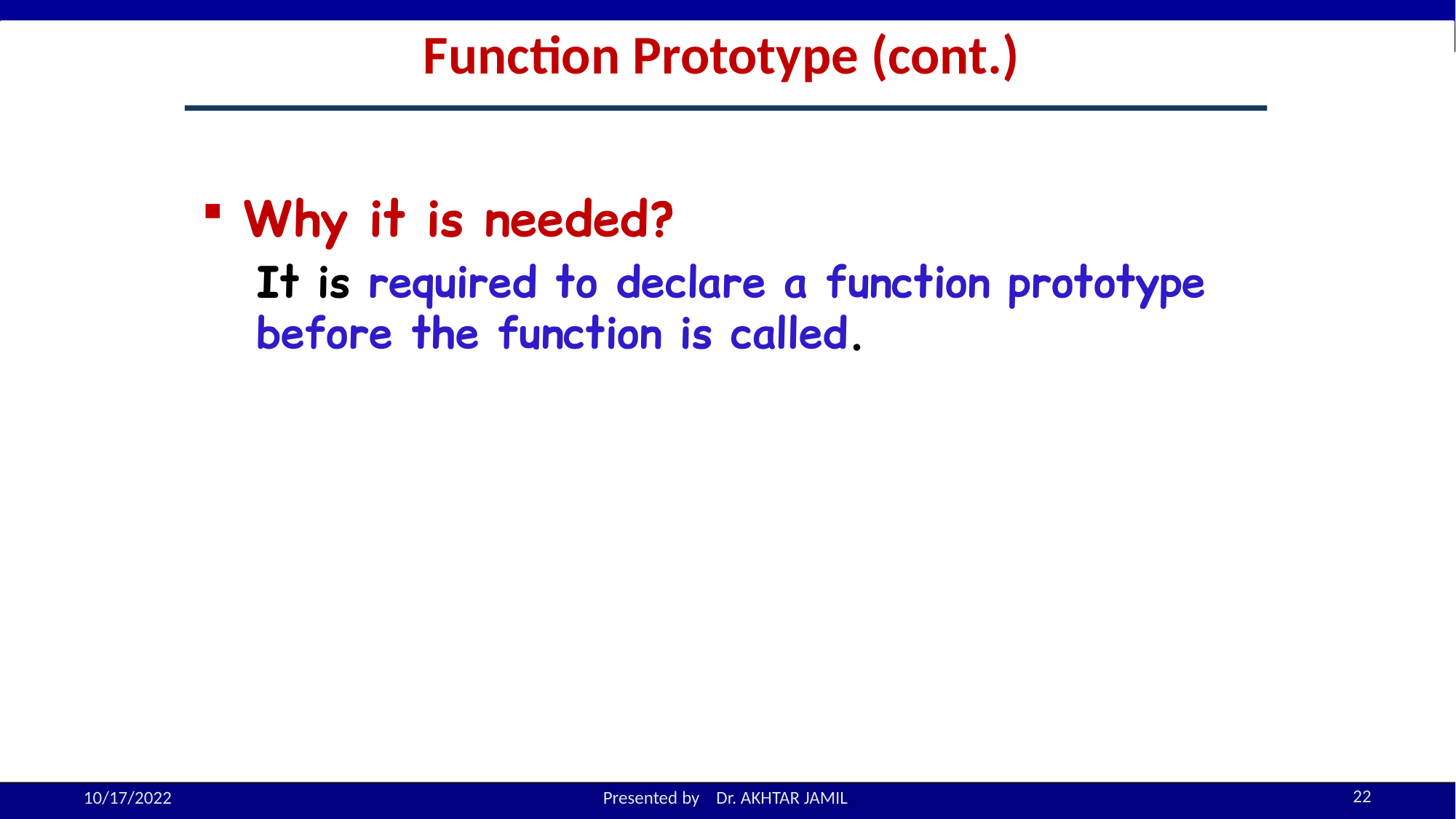

Function Prototype (cont.)

Why it is needed?
It is required to declare a function prototype before the function is called.

22
10/17/2022
Presented by    Dr. AKHTAR JAMIL